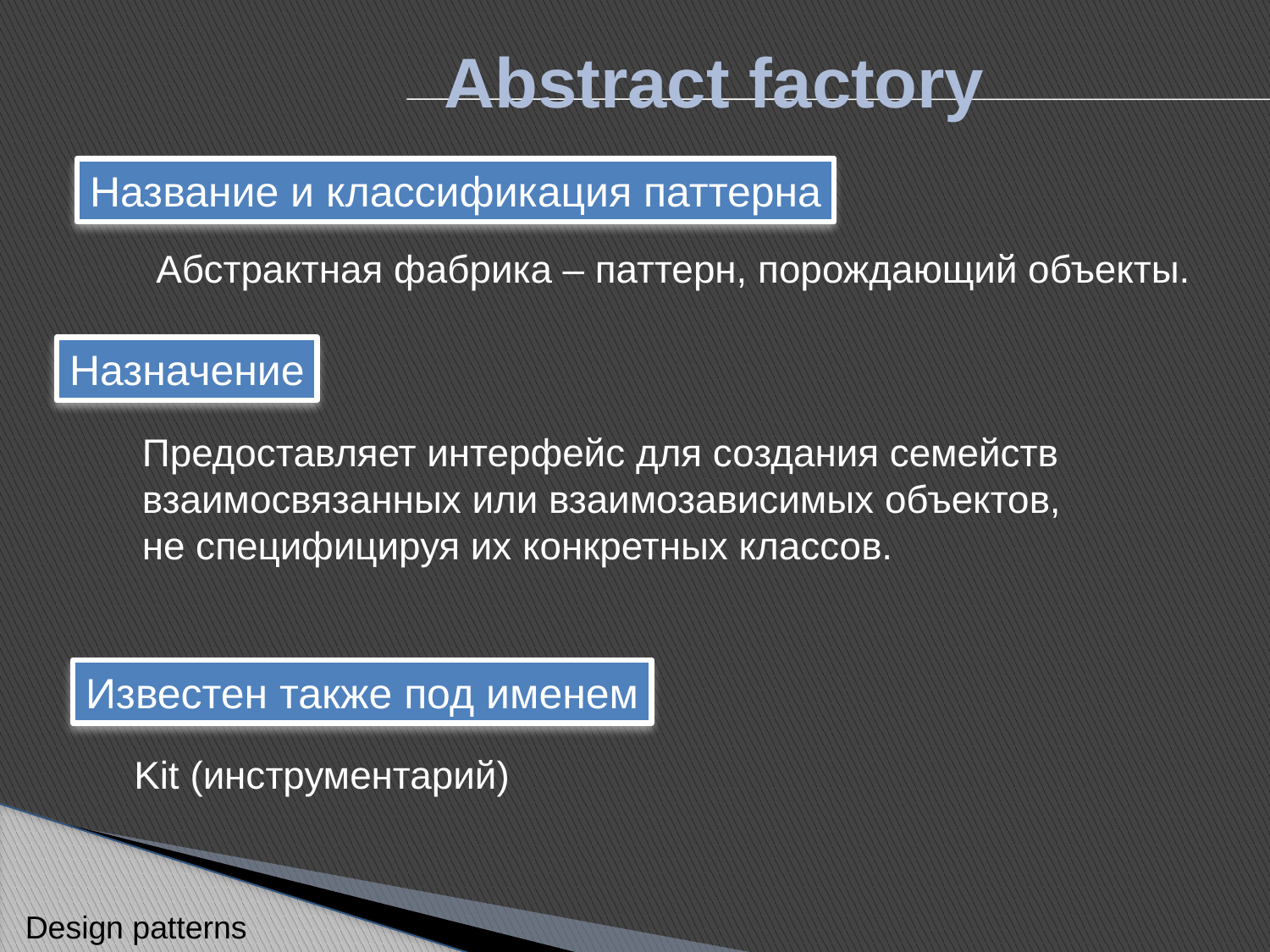

Abstract factory
Название и классификация паттерна
Абстрактная фабрика – паттерн, порождающий объекты.
Назначение
Предоставляет интерфейс для создания семейств
взаимосвязанных или взаимозависимых объектов,
не специфицируя их конкретных классов.
Известен также под именем
Kit (инструментарий)
Design patterns